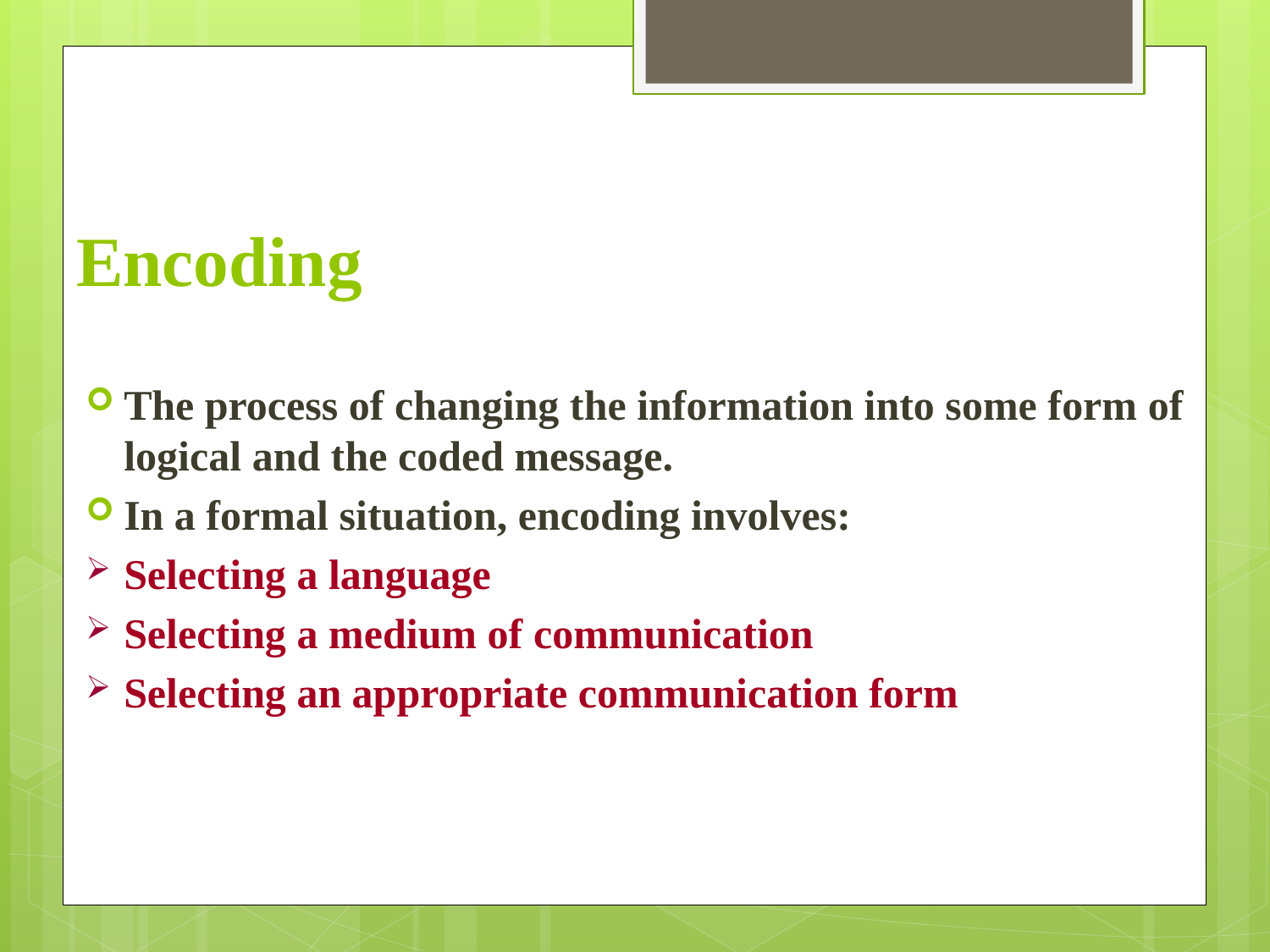

#
Encoding

The process of changing the information into some form of logical and the coded message.
In a formal situation, encoding involves:
Selecting a language
Selecting a medium of communication
Selecting an appropriate communication form